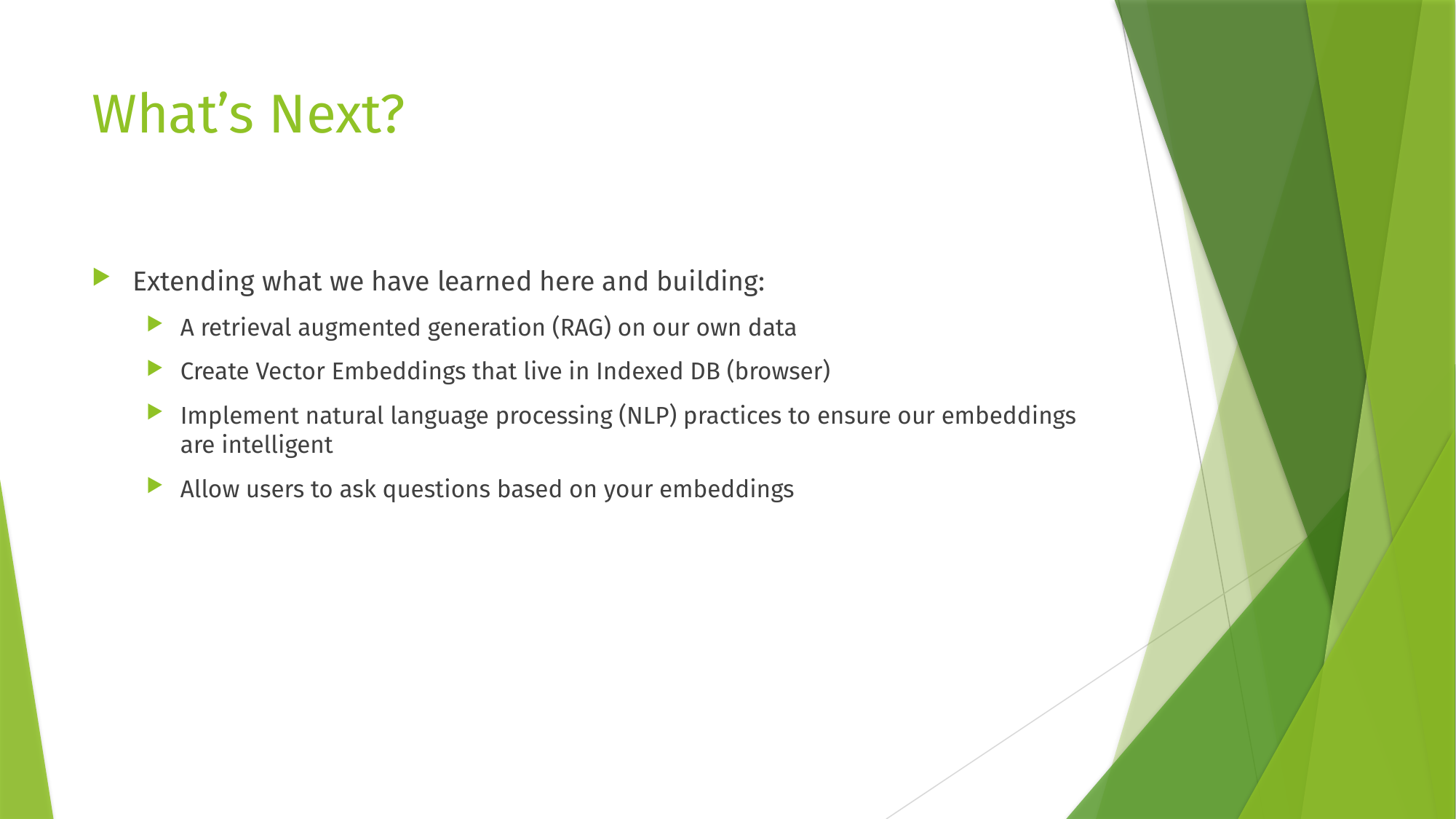

# What’s Next?
Extending what we have learned here and building:
A retrieval augmented generation (RAG) on our own data
Create Vector Embeddings that live in Indexed DB (browser)
Implement natural language processing (NLP) practices to ensure our embeddings are intelligent
Allow users to ask questions based on your embeddings